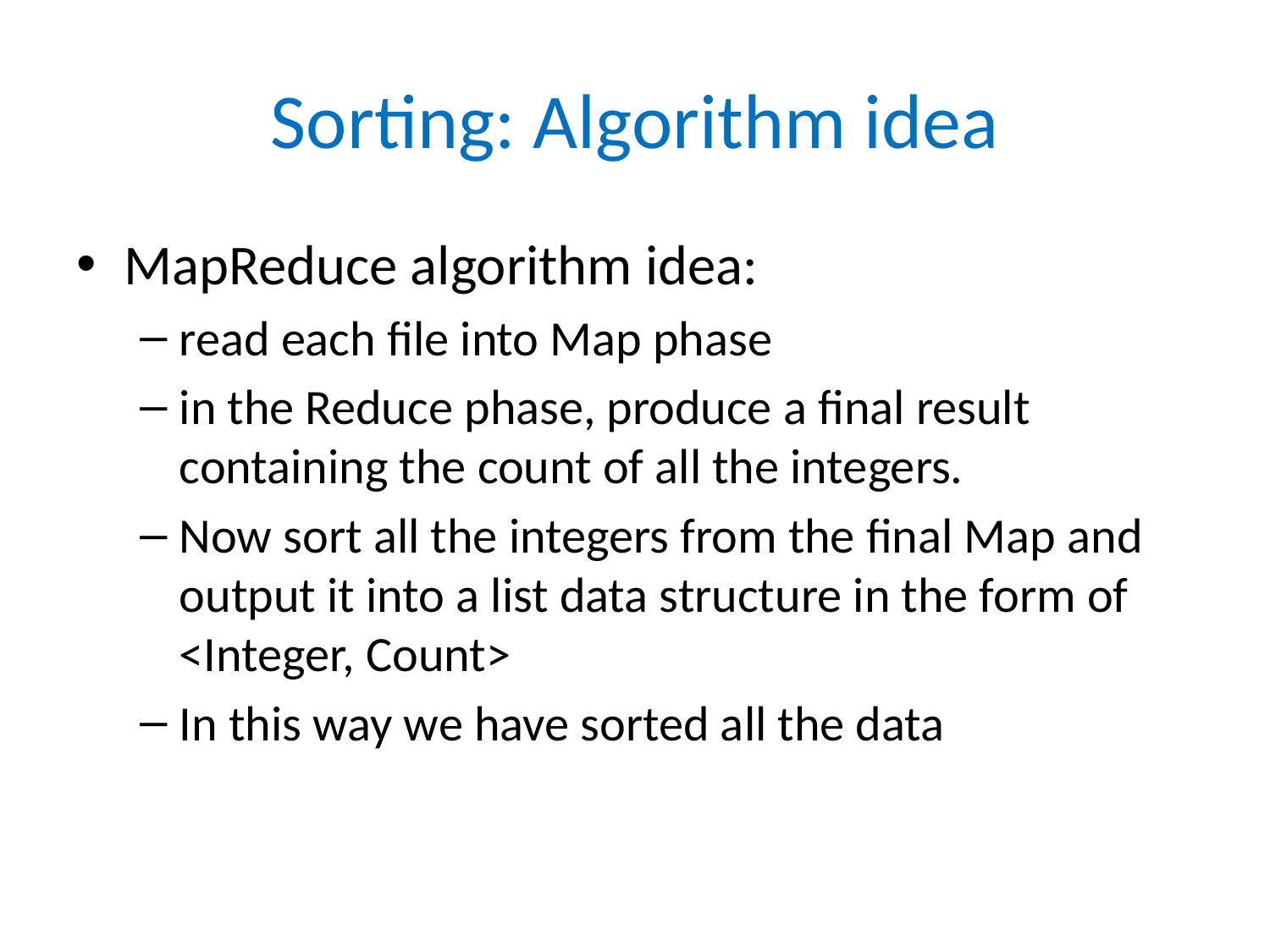

# Sorting: Algorithm idea
MapReduce algorithm idea:
read each file into Map phase
in the Reduce phase, produce a final result containing the count of all the integers.
Now sort all the integers from the final Map and output it into a list data structure in the form of <Integer, Count>
In this way we have sorted all the data